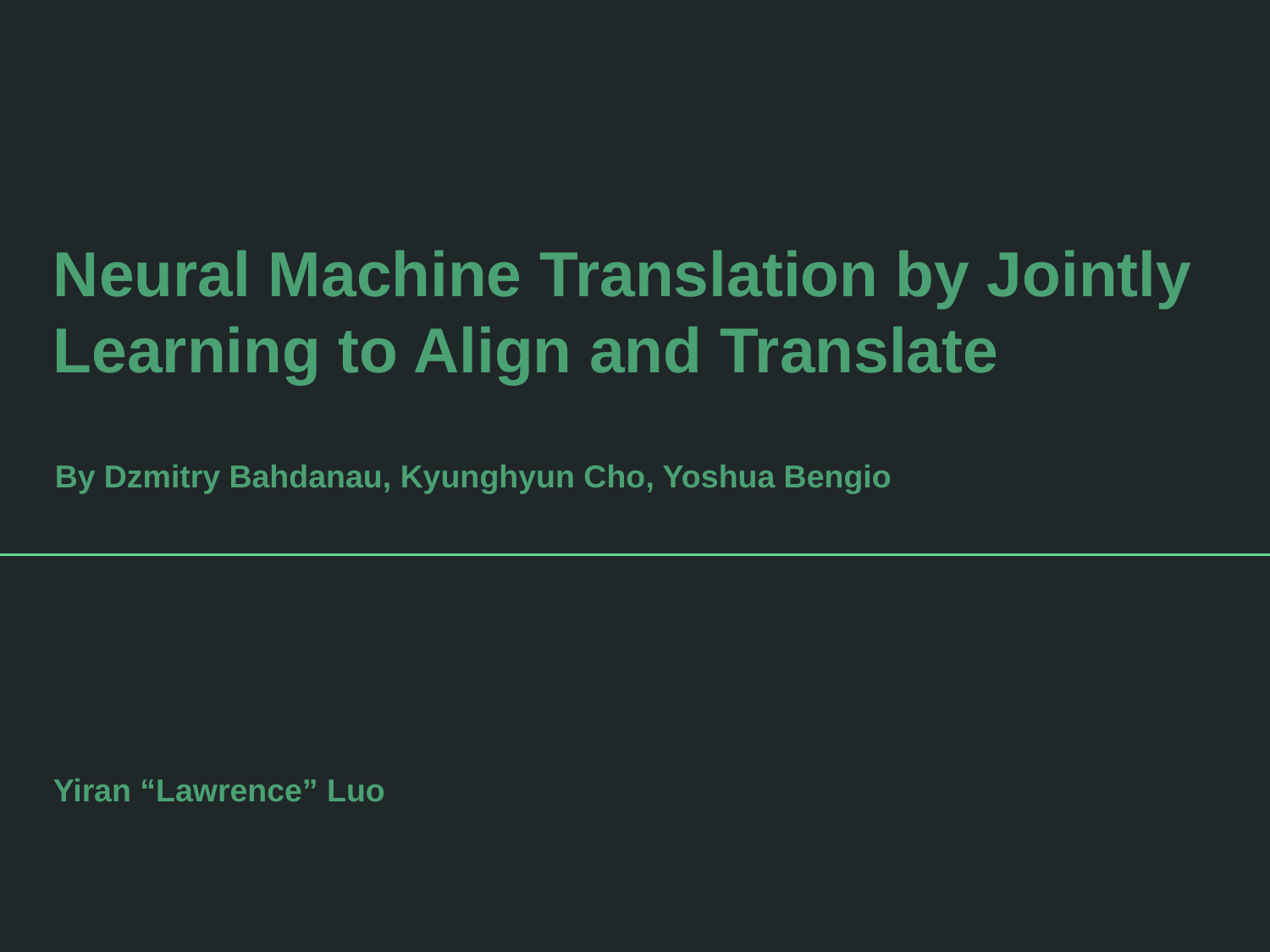

# Neural Machine Translation by Jointly Learning to Align and Translate
By Dzmitry Bahdanau, Kyunghyun Cho, Yoshua Bengio
Yiran “Lawrence” Luo